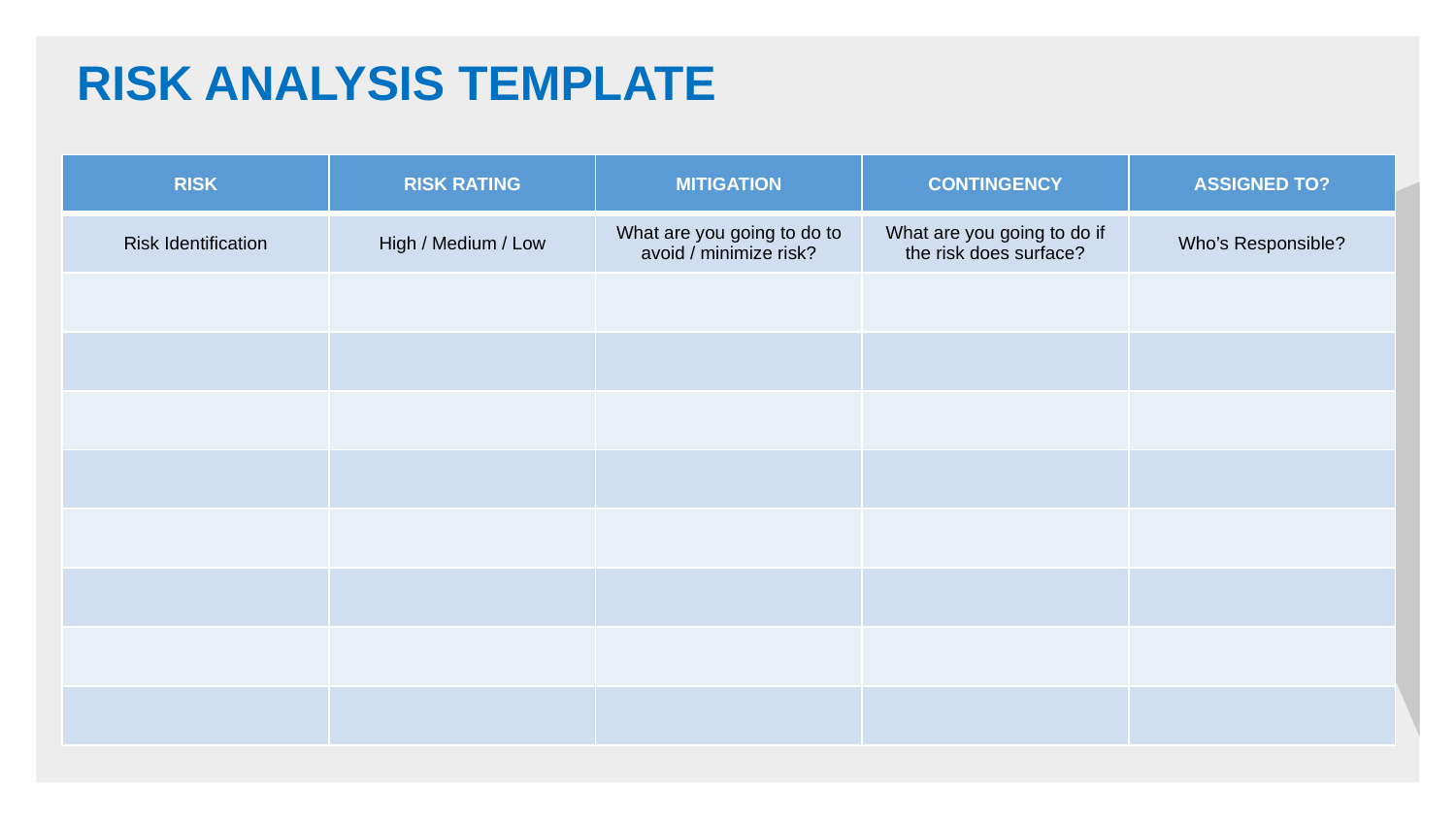

Risk analysis template
| Risk | Risk rating | Mitigation | Contingency | Assigned to? |
| --- | --- | --- | --- | --- |
| Risk Identification | High / Medium / Low | What are you going to do to avoid / minimize risk? | What are you going to do if the risk does surface? | Who’s Responsible? |
|  |  |  |  |  |
|  |  |  |  |  |
|  |  |  |  |  |
|  |  |  |  |  |
|  |  |  |  |  |
|  |  |  |  |  |
|  |  |  |  |  |
|  |  |  |  |  |